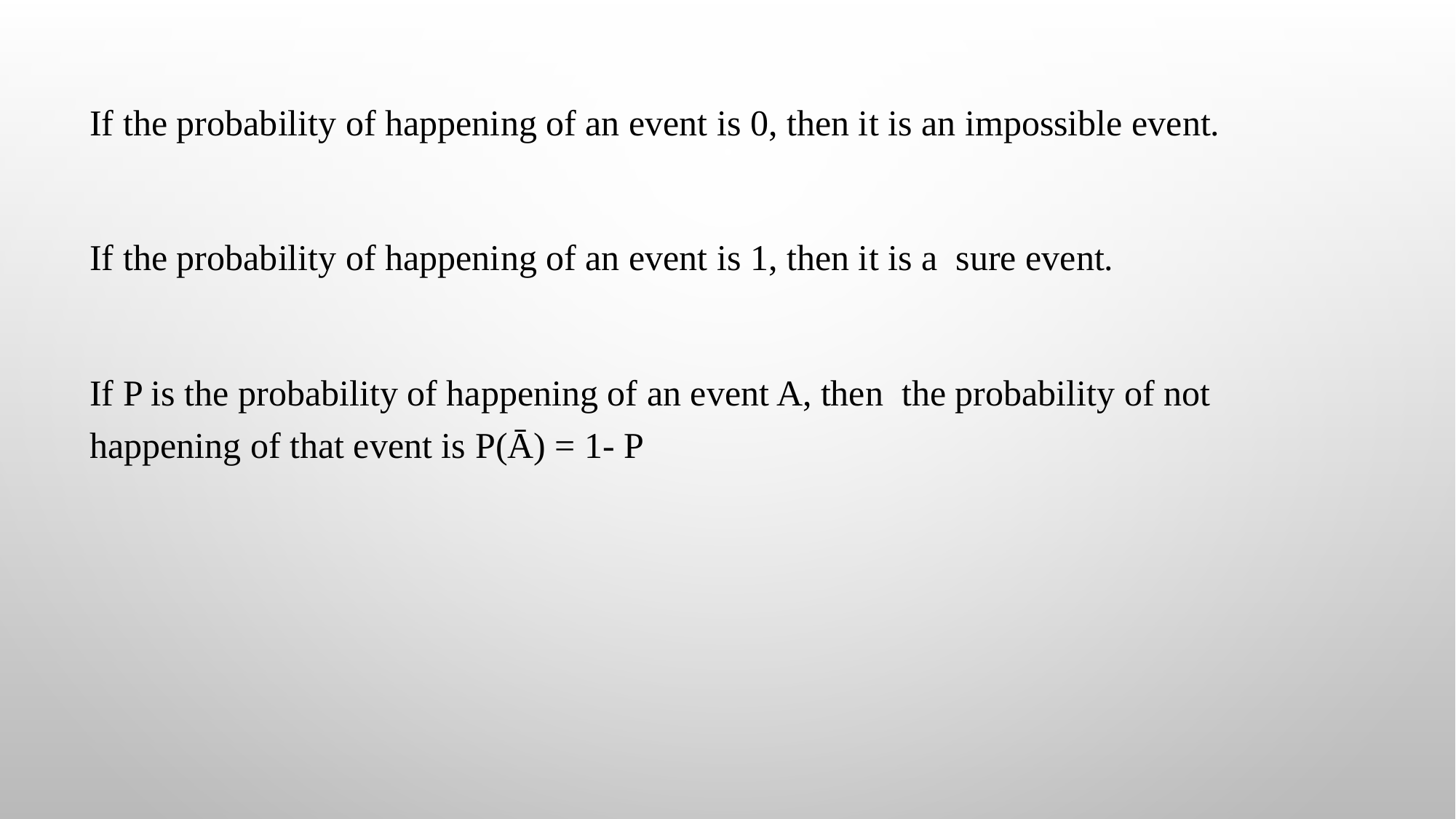

If the probability of happening of an event is 0, then it is an impossible event.

If the probability of happening of an event is 1, then it is a  sure event.

If P is the probability of happening of an event A, then  the probability of not happening of that event is P(Ā) = 1- p